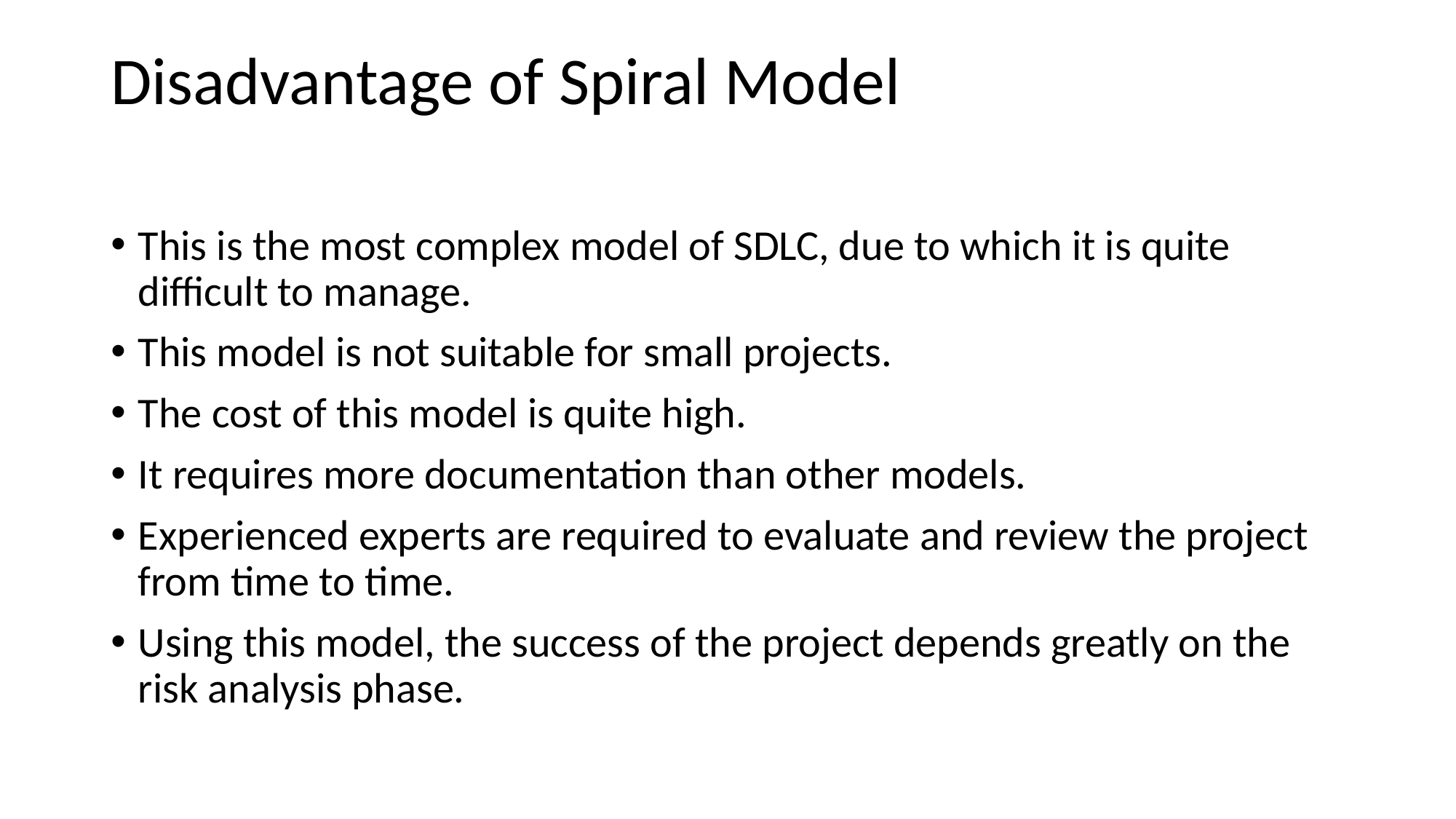

# Disadvantage of Spiral Model
This is the most complex model of SDLC, due to which it is quite difficult to manage.
This model is not suitable for small projects.
The cost of this model is quite high.
It requires more documentation than other models.
Experienced experts are required to evaluate and review the project from time to time.
Using this model, the success of the project depends greatly on the risk analysis phase.